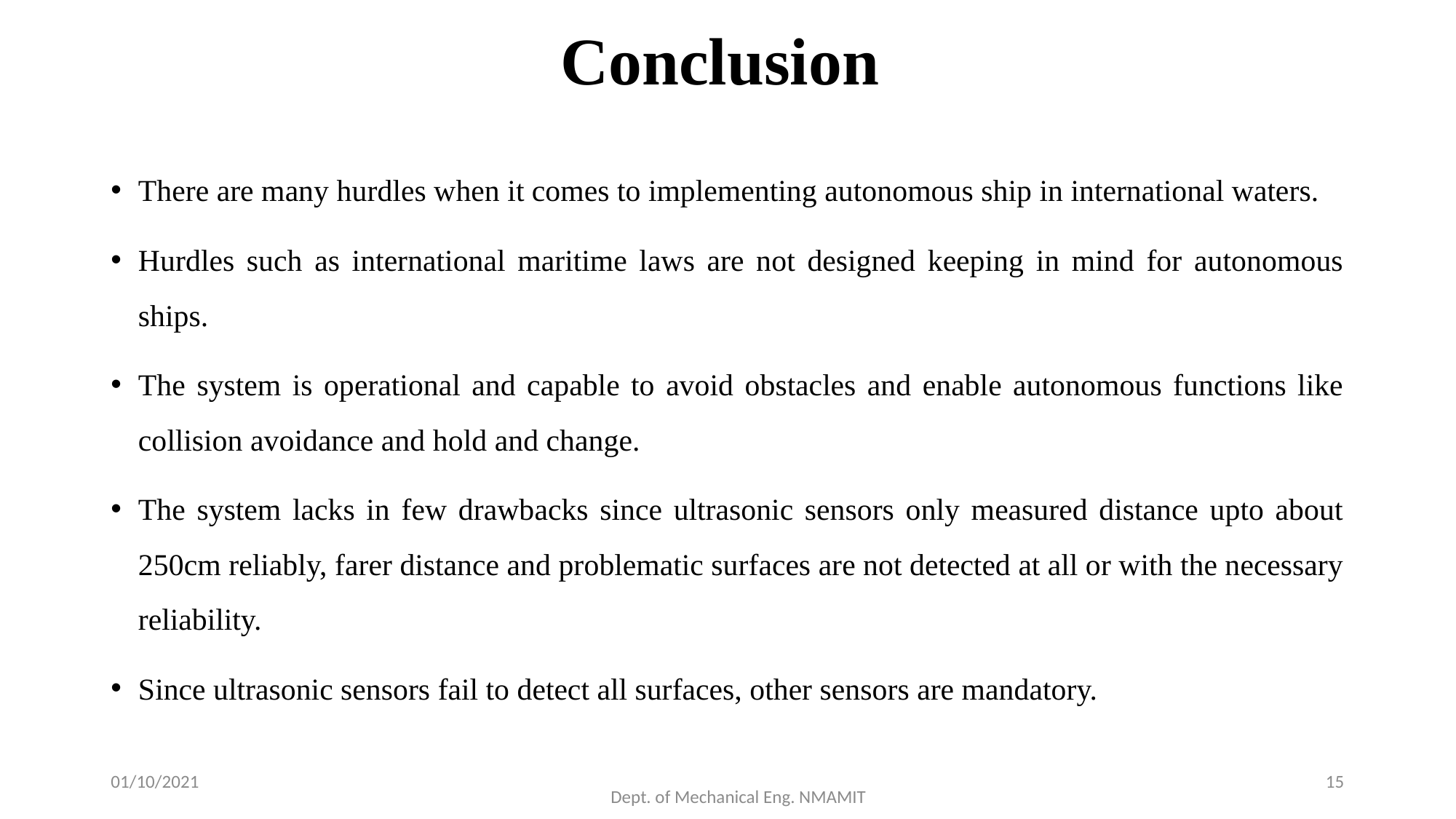

# Conclusion
There are many hurdles when it comes to implementing autonomous ship in international waters.
Hurdles such as international maritime laws are not designed keeping in mind for autonomous ships.
The system is operational and capable to avoid obstacles and enable autonomous functions like collision avoidance and hold and change.
The system lacks in few drawbacks since ultrasonic sensors only measured distance upto about 250cm reliably, farer distance and problematic surfaces are not detected at all or with the necessary reliability.
Since ultrasonic sensors fail to detect all surfaces, other sensors are mandatory.
01/10/2021
15
Dept. of Mechanical Eng. NMAMIT